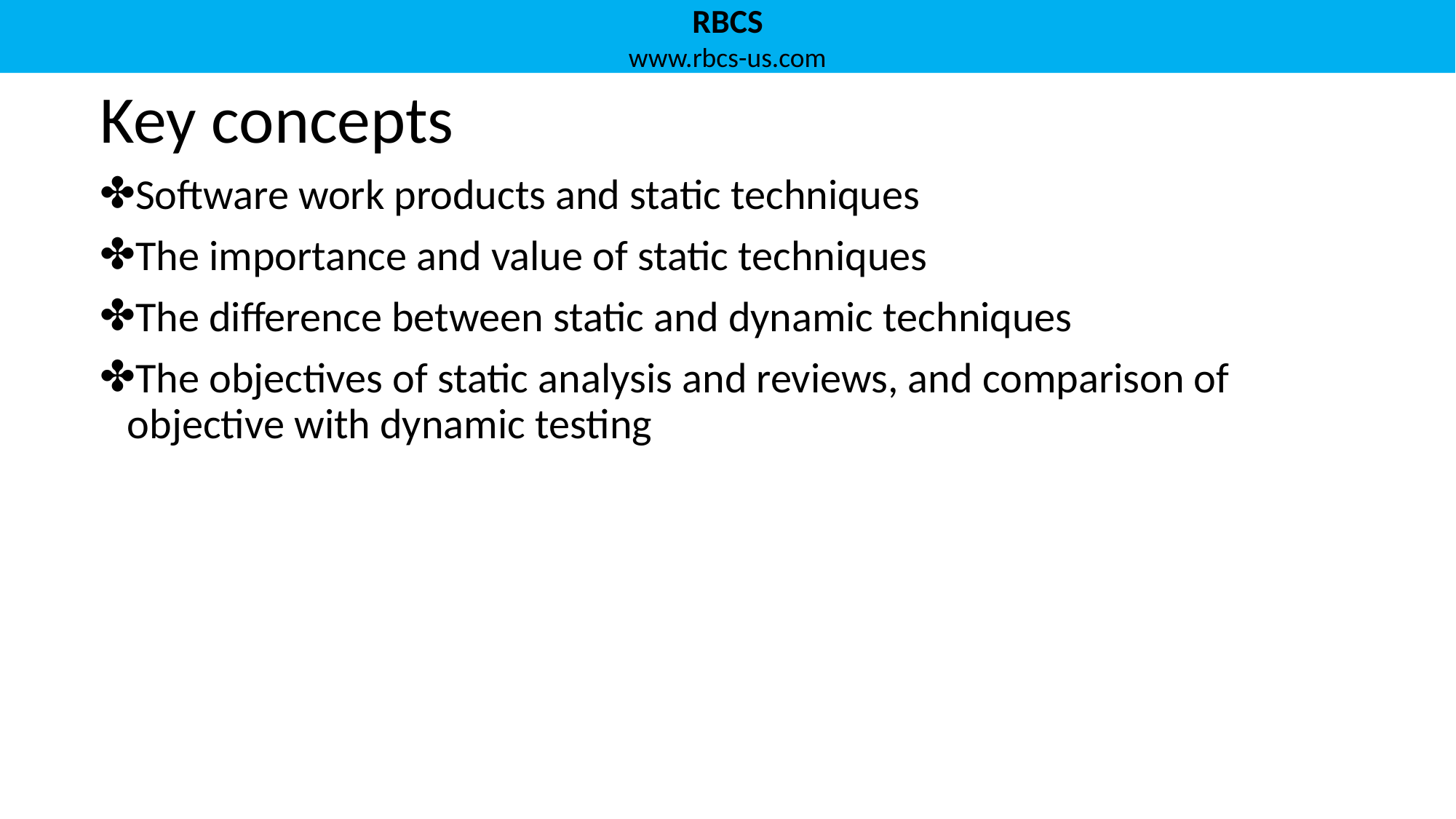

# Key concepts
Software work products and static techniques
The importance and value of static techniques
The difference between static and dynamic techniques
The objectives of static analysis and reviews, and comparison of objective with dynamic testing